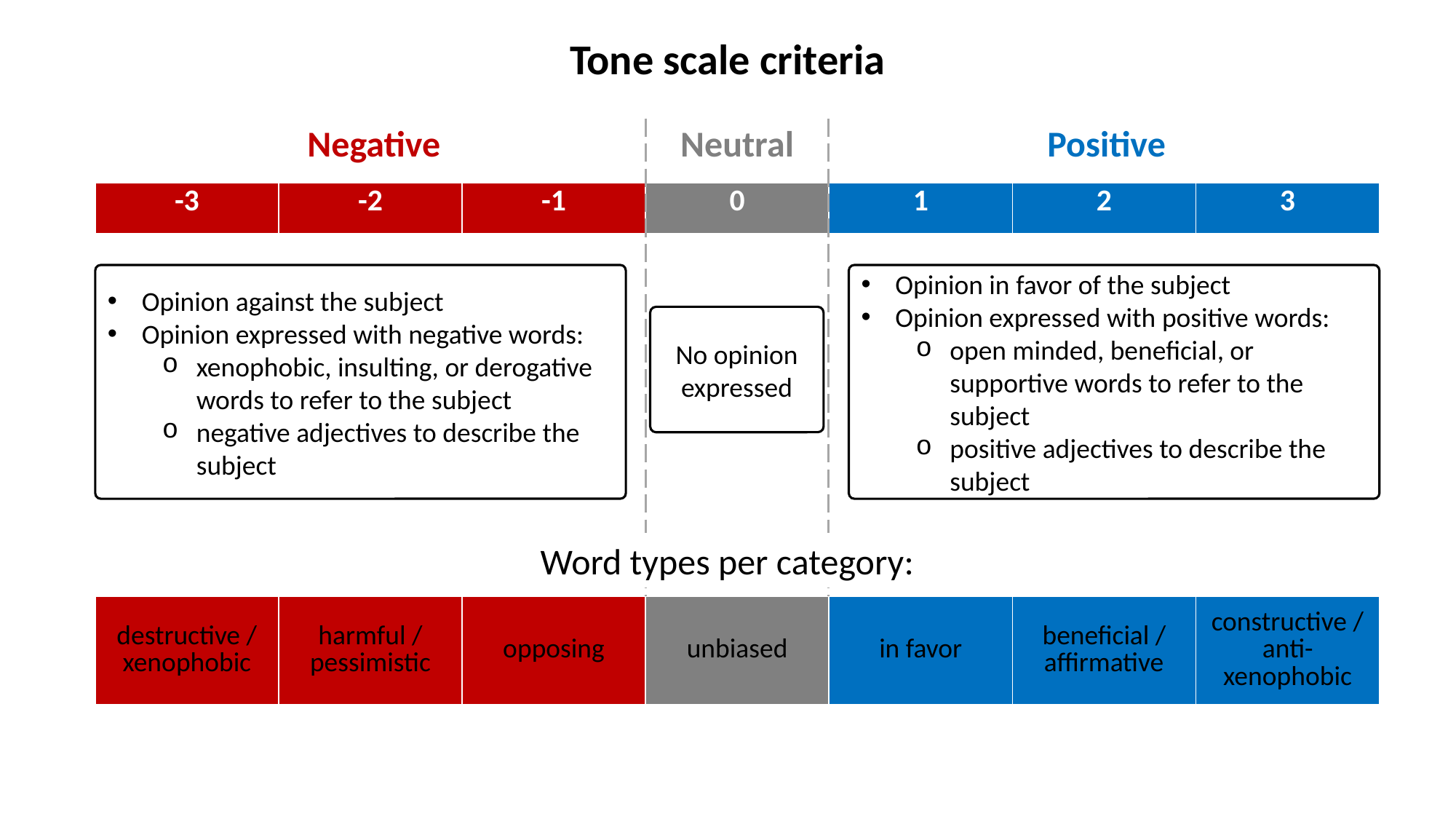

Tone scale criteria
Positive
Negative
Neutral
| -3 | -2 | -1 | 0 | 1 | 2 | 3 |
| --- | --- | --- | --- | --- | --- | --- |
Opinion against the subject
Opinion expressed with negative words:
xenophobic, insulting, or derogative words to refer to the subject
negative adjectives to describe the subject
Opinion in favor of the subject
Opinion expressed with positive words:
open minded, beneficial, or supportive words to refer to the subject
positive adjectives to describe the subject
No opinion expressed
Word types per category:
| destructive / xenophobic | harmful / pessimistic | opposing | unbiased | in favor | beneficial / affirmative | constructive / anti-xenophobic |
| --- | --- | --- | --- | --- | --- | --- |